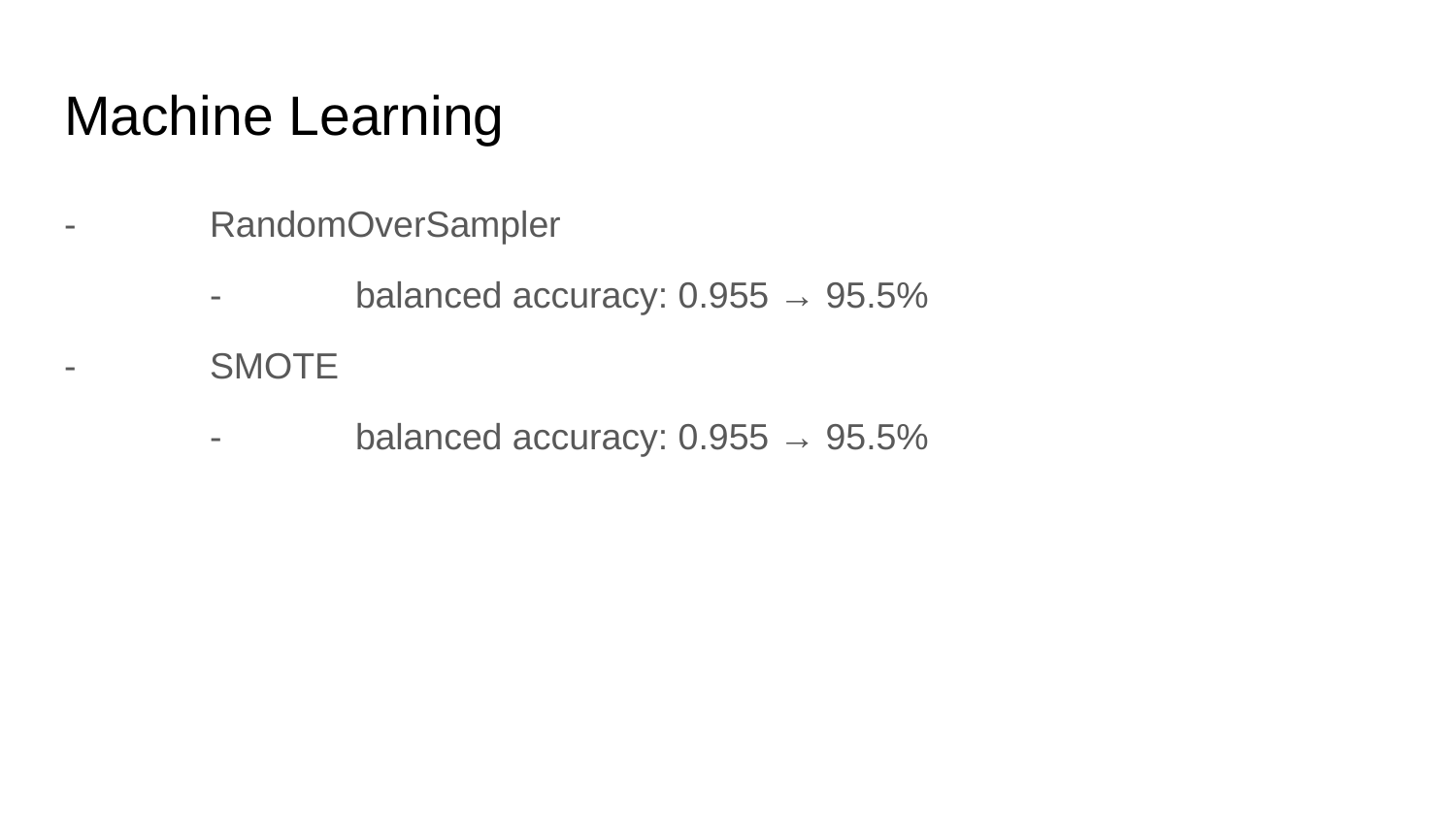

# Machine Learning
-	RandomOverSampler
	-	balanced accuracy: 0.955 → 95.5%
- 	SMOTE
	-	balanced accuracy: 0.955 → 95.5%